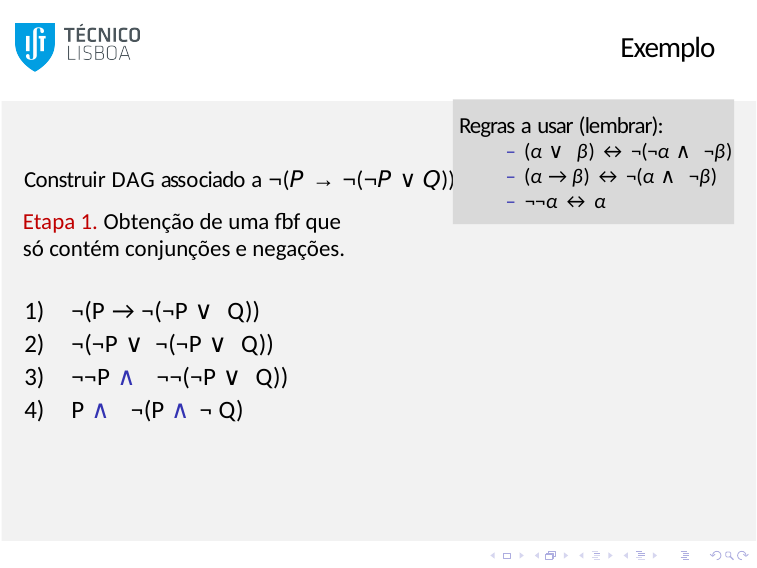

Exemplo

Regras a usar (lembrar):
–  (α ∨   β) ↔ ¬(¬α ∧   ¬β)
–  (α → β) ↔ ¬(α ∧   ¬β)
– ¬¬α ↔ α
# Construir DAG associado a ¬(P → ¬(¬P ∨ Q))
Etapa 1. Obtenção de uma fbf que só contém conjunções e negações.
¬(P → ¬(¬P ∨   Q))
¬(¬P ∨  ¬(¬P ∨   Q))
¬¬P ∧    ¬¬(¬P ∨   Q))
P ∧    ¬(P ∧  ¬ Q)